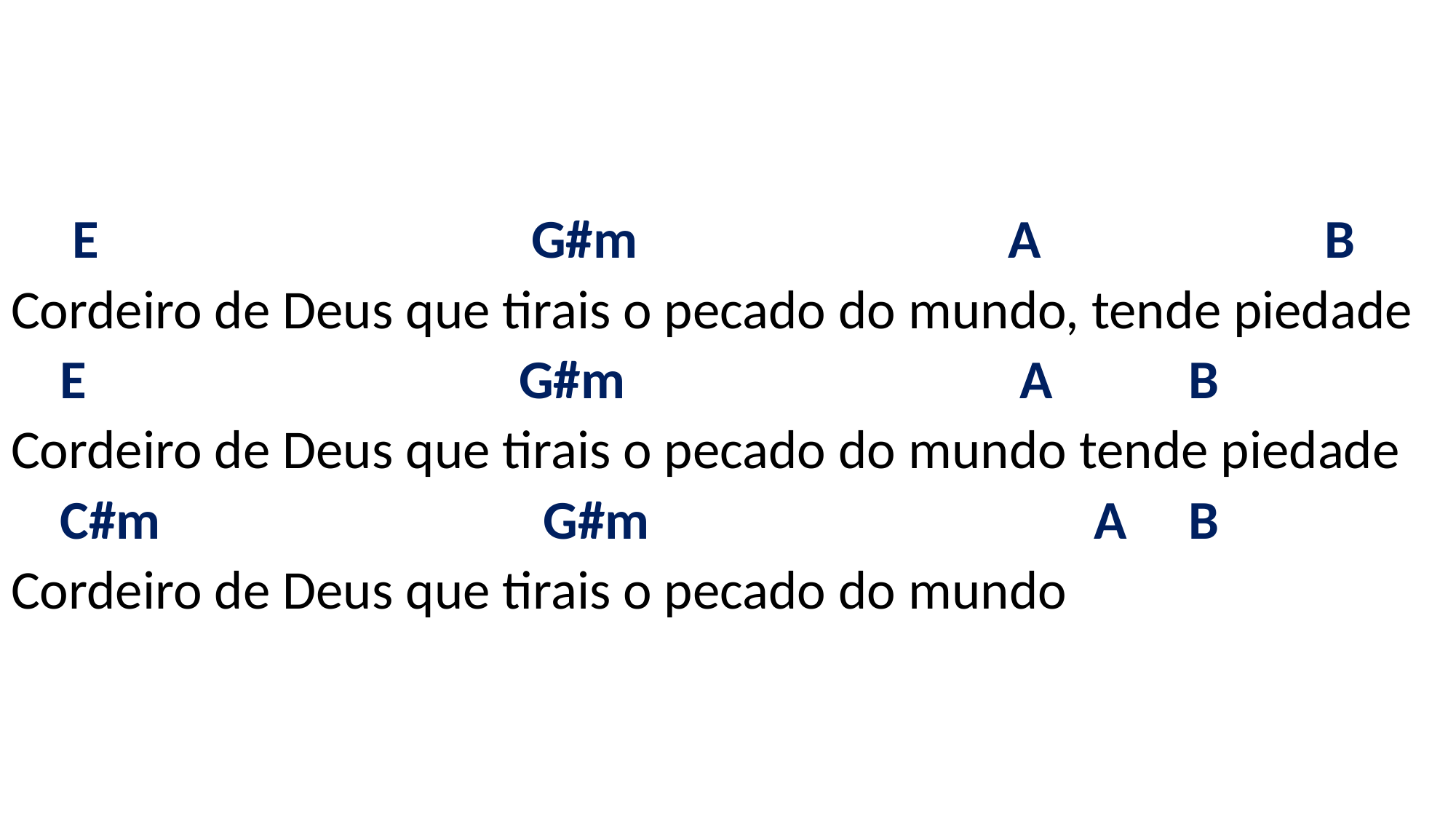

# E                                   G#m                              A                       B Cordeiro de Deus que tirais o pecado do mundo, tende piedade E                                   G#m                                A           B Cordeiro de Deus que tirais o pecado do mundo tende piedade C#m                               G#m                                    A     B Cordeiro de Deus que tirais o pecado do mundo